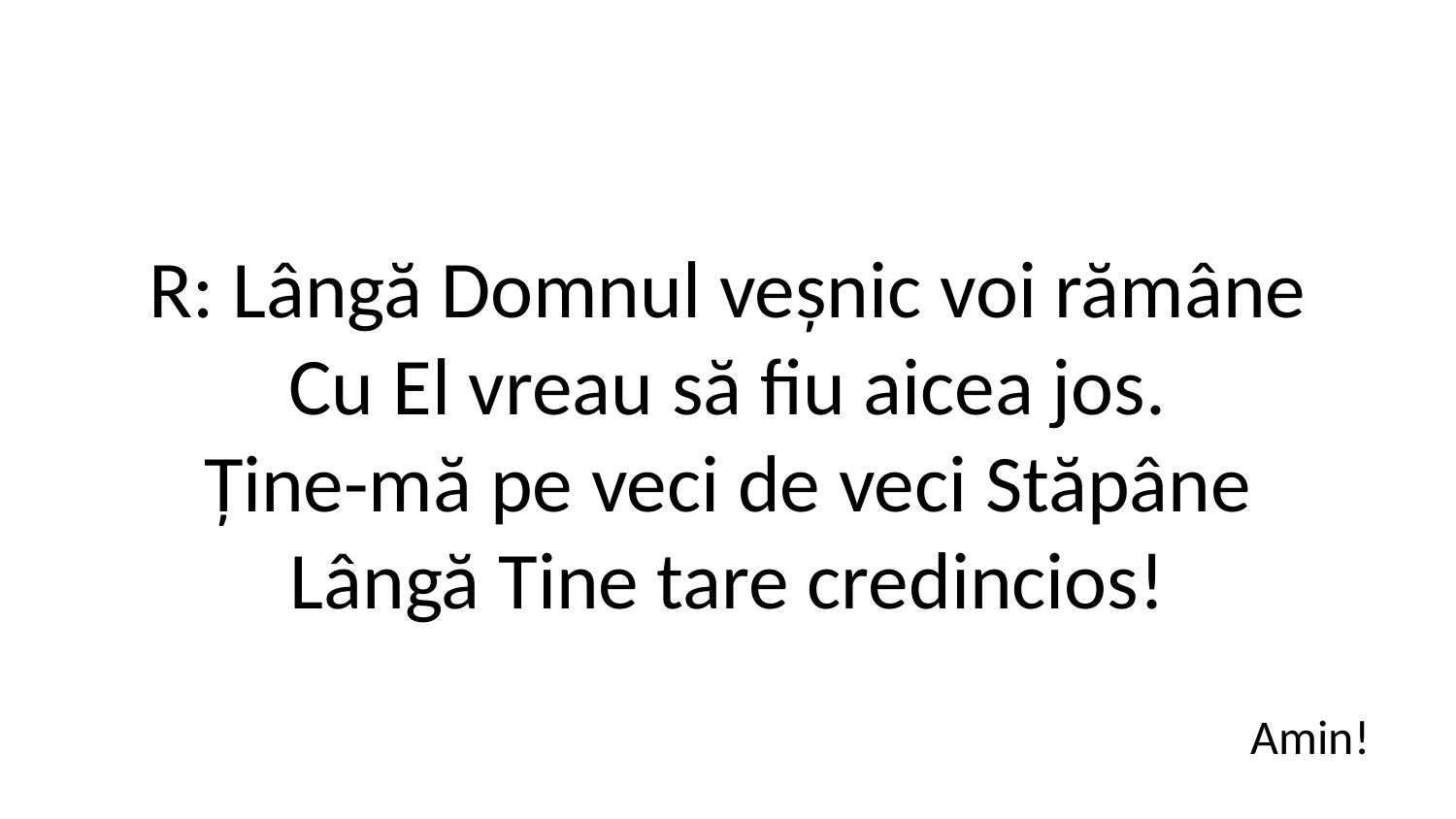

R: Lângă Domnul veșnic voi rămâne
Cu El vreau să fiu aicea jos.
Ține-mă pe veci de veci Stăpâne
Lângă Tine tare credincios!

Amin!